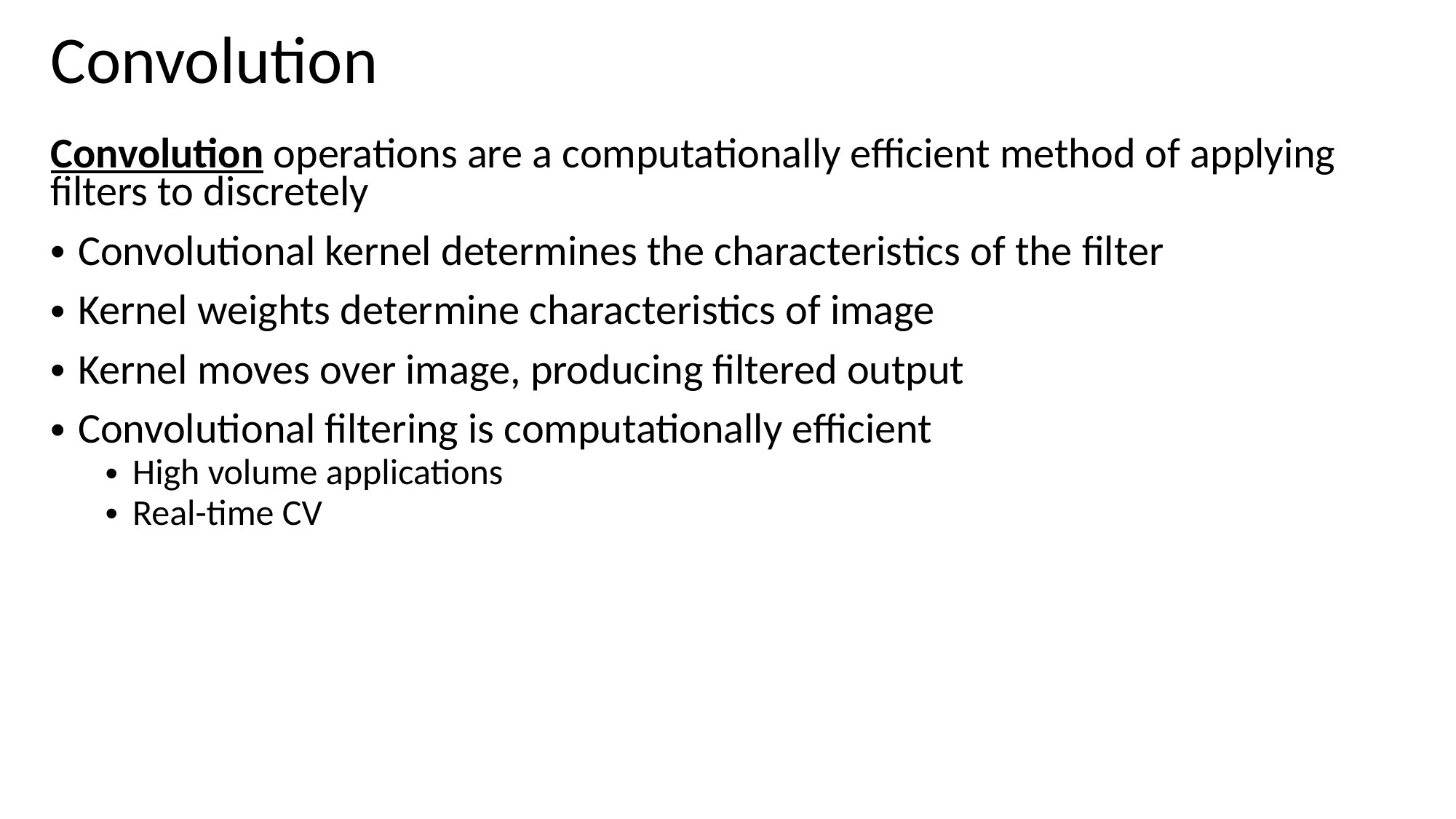

# Convolution
Convolution operations are a computationally efficient method of applying filters to discretely
Convolutional kernel determines the characteristics of the filter
Kernel weights determine characteristics of image
Kernel moves over image, producing filtered output
Convolutional filtering is computationally efficient
High volume applications
Real-time CV